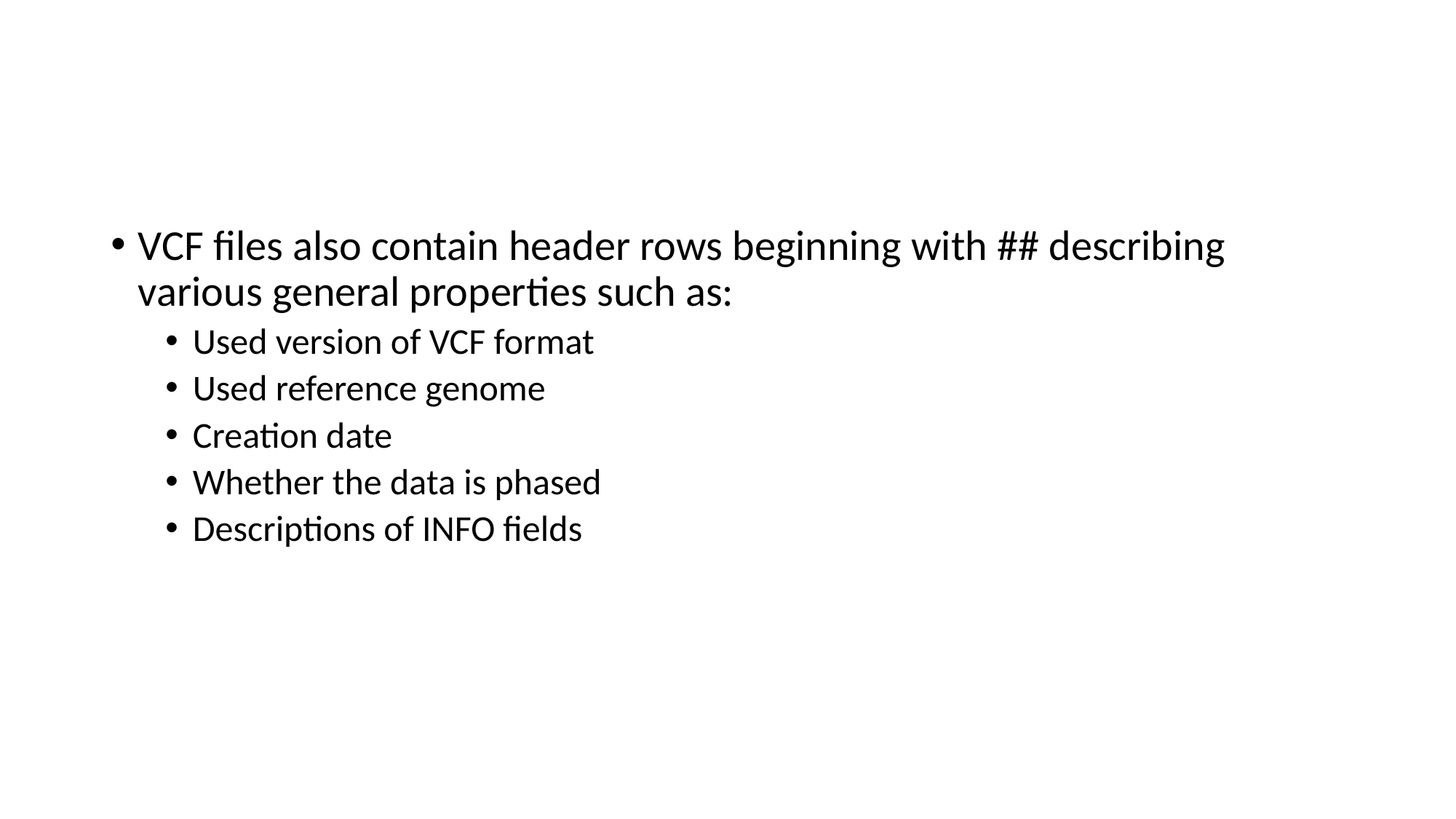

#
VCF files also contain header rows beginning with ## describing various general properties such as:
Used version of VCF format
Used reference genome
Creation date
Whether the data is phased
Descriptions of INFO fields